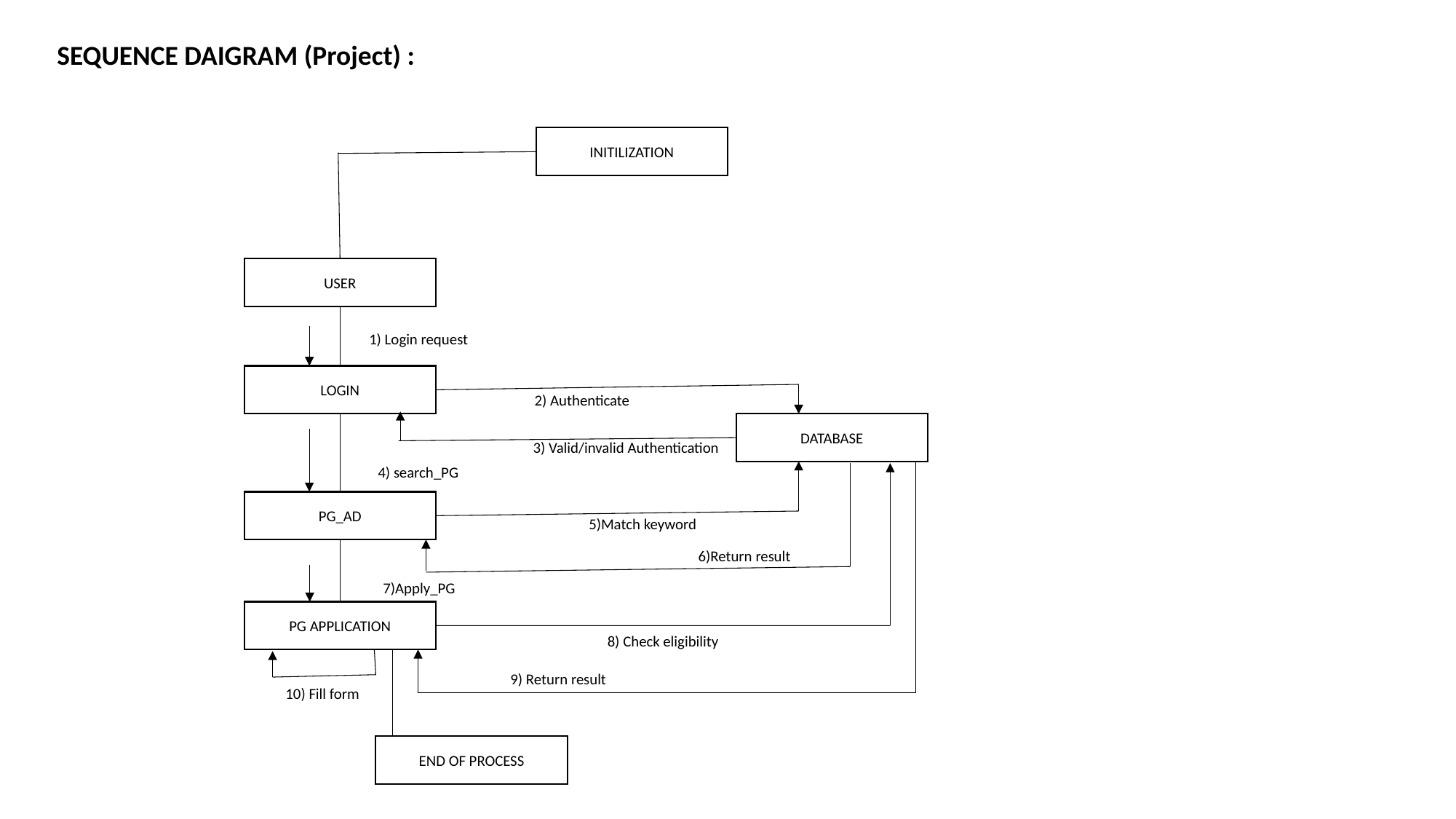

SEQUENCE DAIGRAM (Project) :
INITILIZATION
USER
1) Login request
LOGIN
2) Authenticate
DATABASE
3) Valid/invalid Authentication
4) search_PG
PG_AD
5)Match keyword
6)Return result
7)Apply_PG
PG APPLICATION
8) Check eligibility
9) Return result
10) Fill form
END OF PROCESS